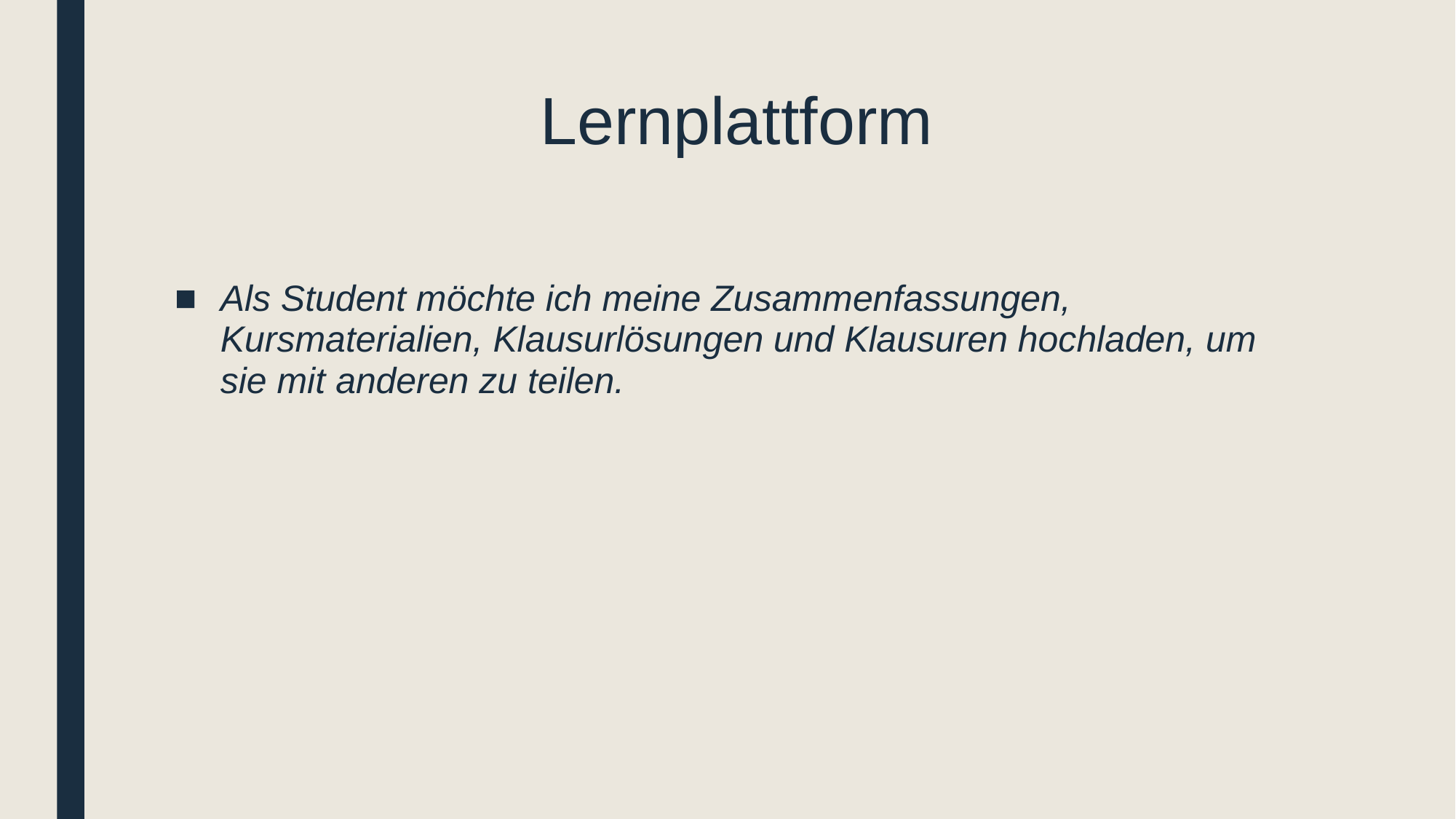

# Lernplattform
Als Student möchte ich meine Zusammenfassungen, Kursmaterialien, Klausurlösungen und Klausuren hochladen, um sie mit anderen zu teilen.